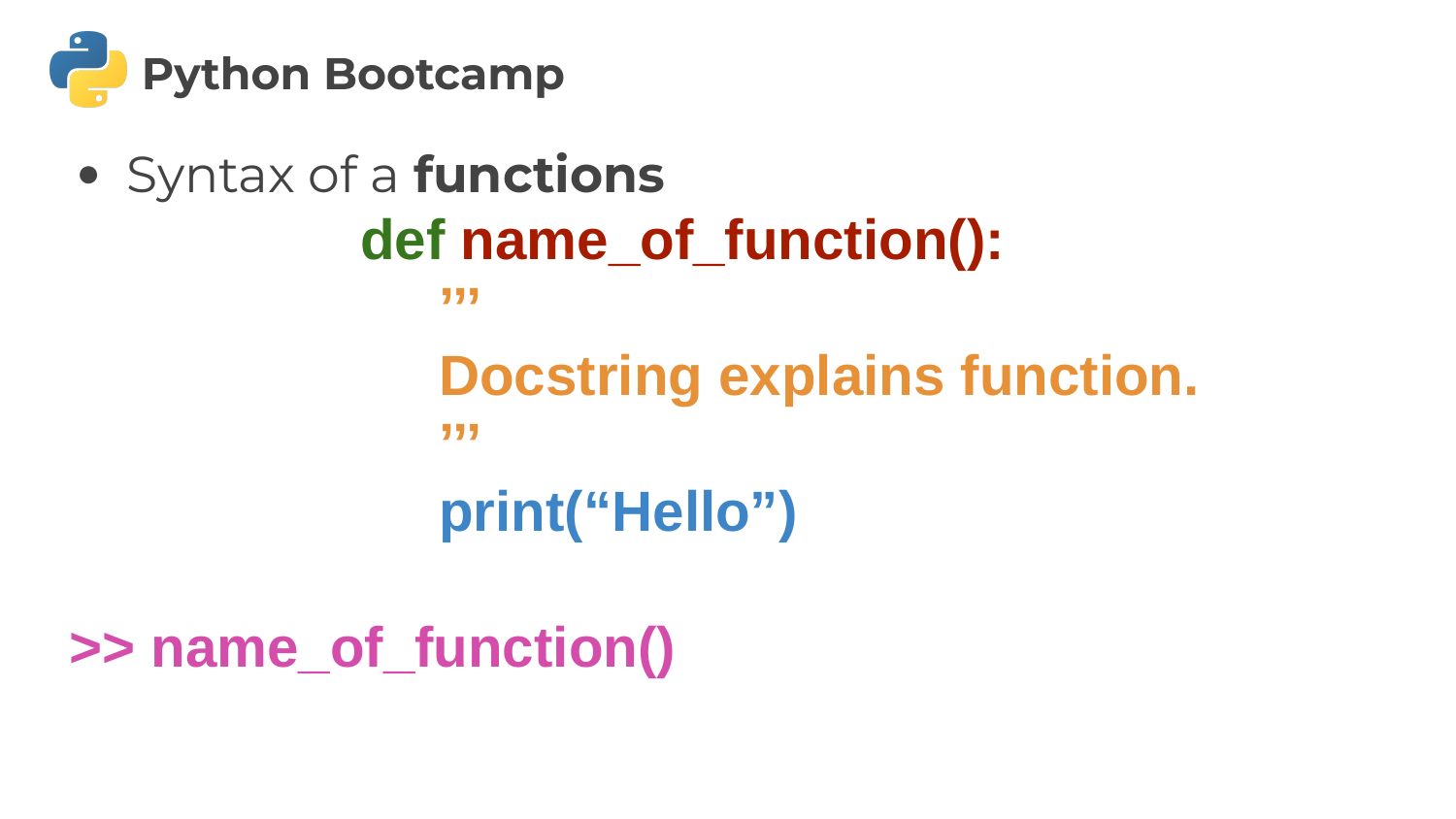

Syntax of a functions
def name_of_function():
     ’’’
     Docstring explains function.
     ’’’
     print(“Hello”)

>> name_of_function()